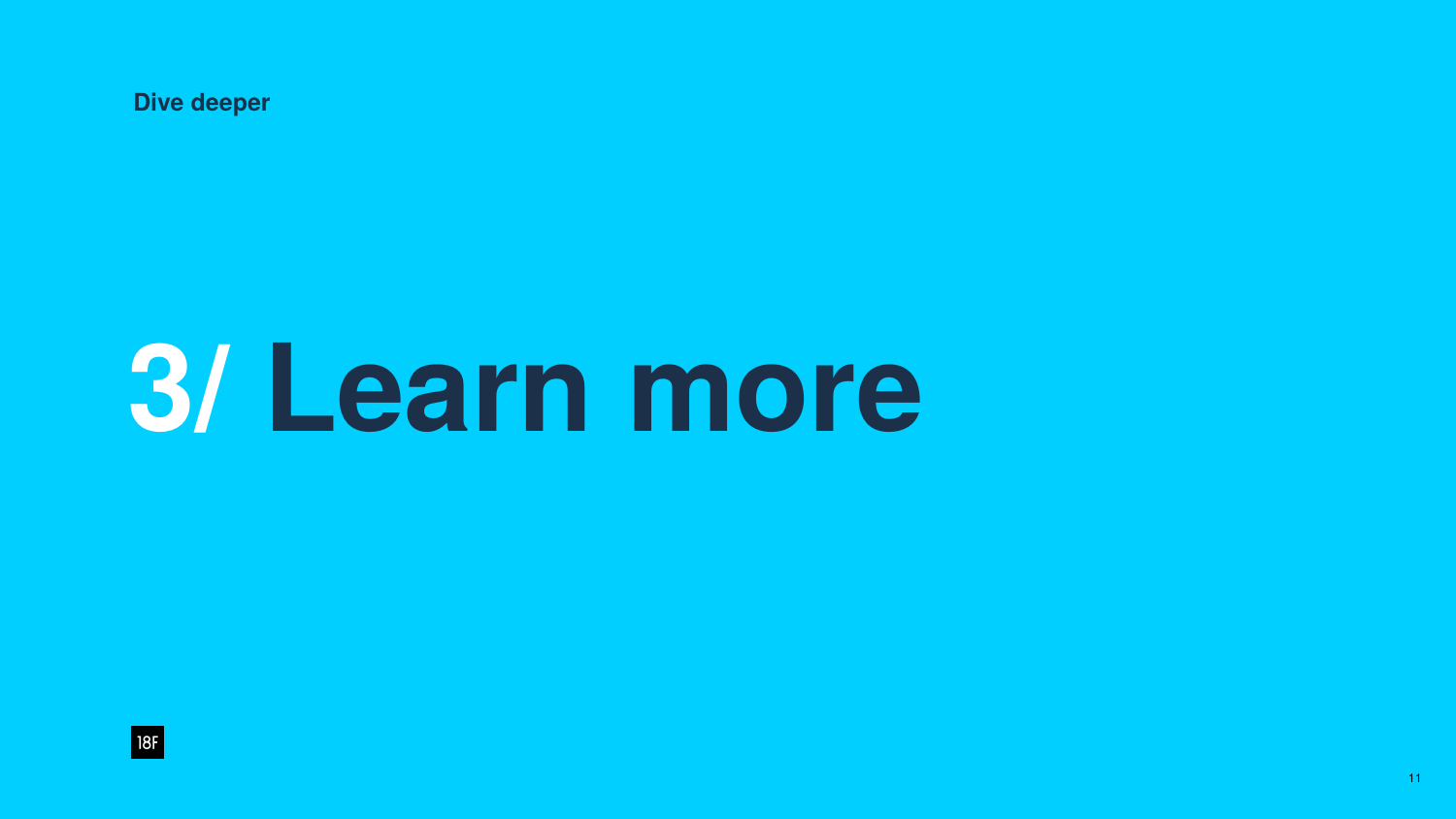

Dive deeper
# 3/ Learn more
11